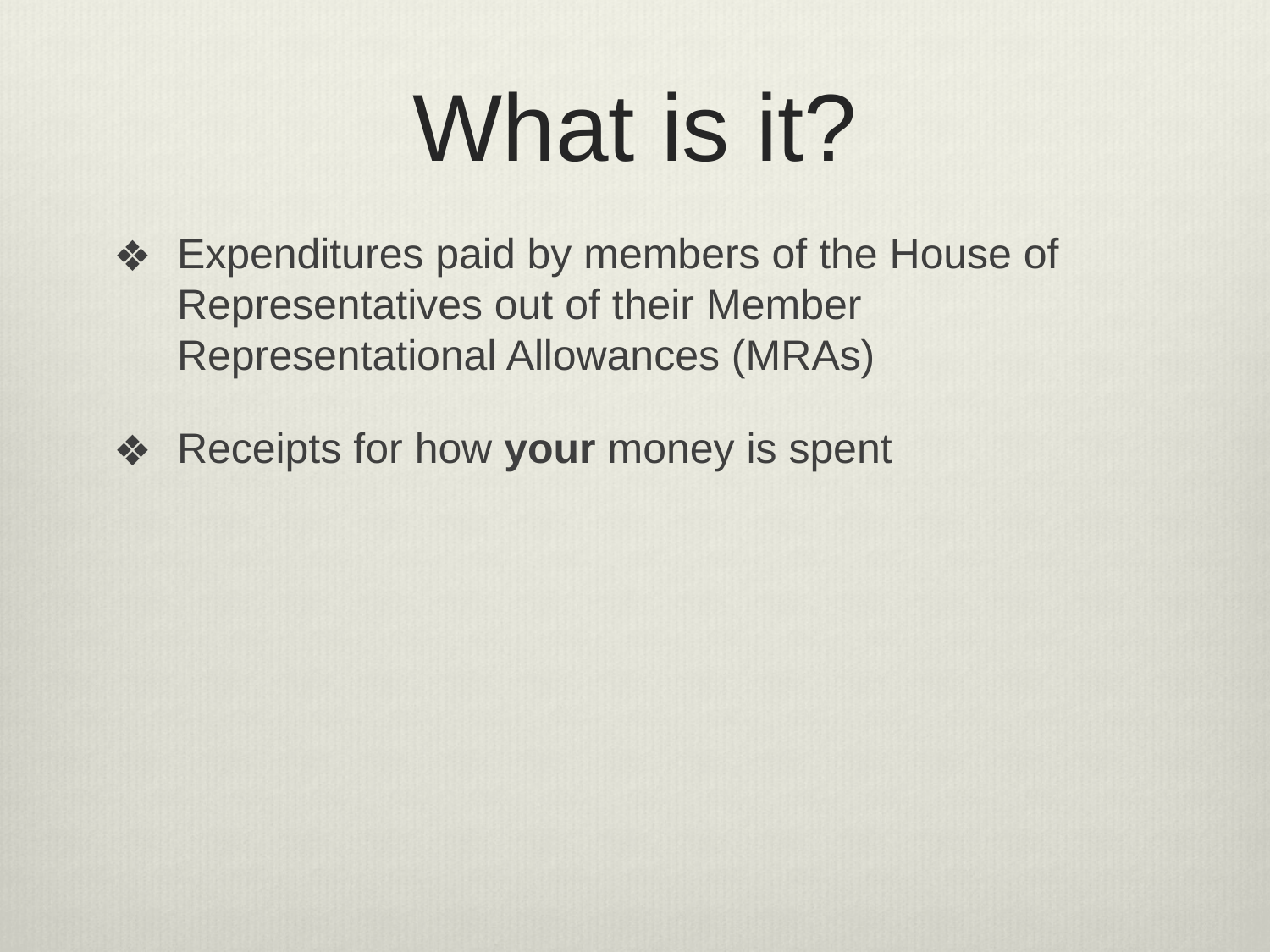

# What is it?
Expenditures paid by members of the House of Representatives out of their Member Representational Allowances (MRAs)
Receipts for how your money is spent